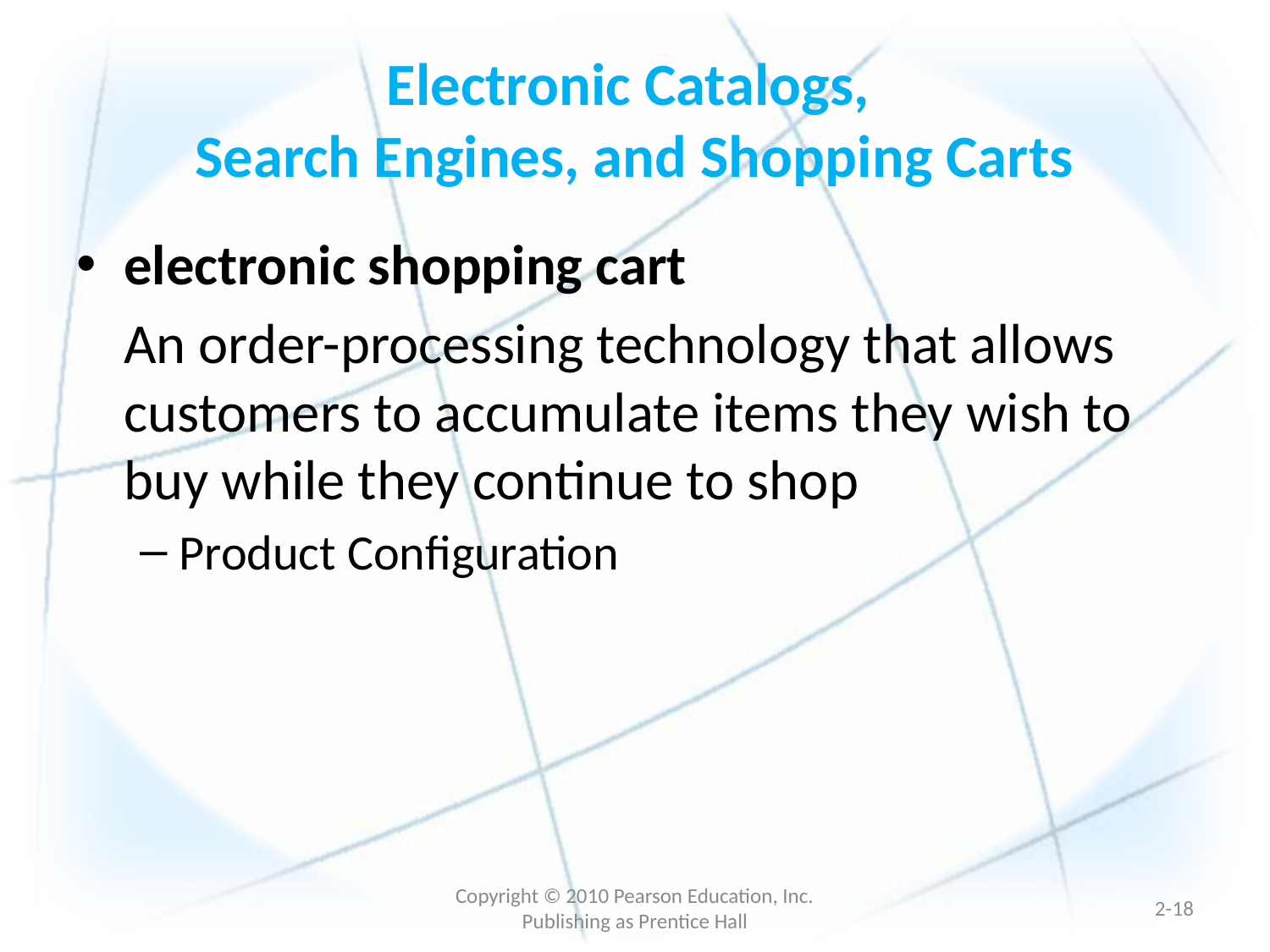

# Electronic Catalogs, Search Engines, and Shopping Carts
electronic shopping cart
	An order-processing technology that allows customers to accumulate items they wish to buy while they continue to shop
Product Configuration
Copyright © 2010 Pearson Education, Inc. Publishing as Prentice Hall
2-18